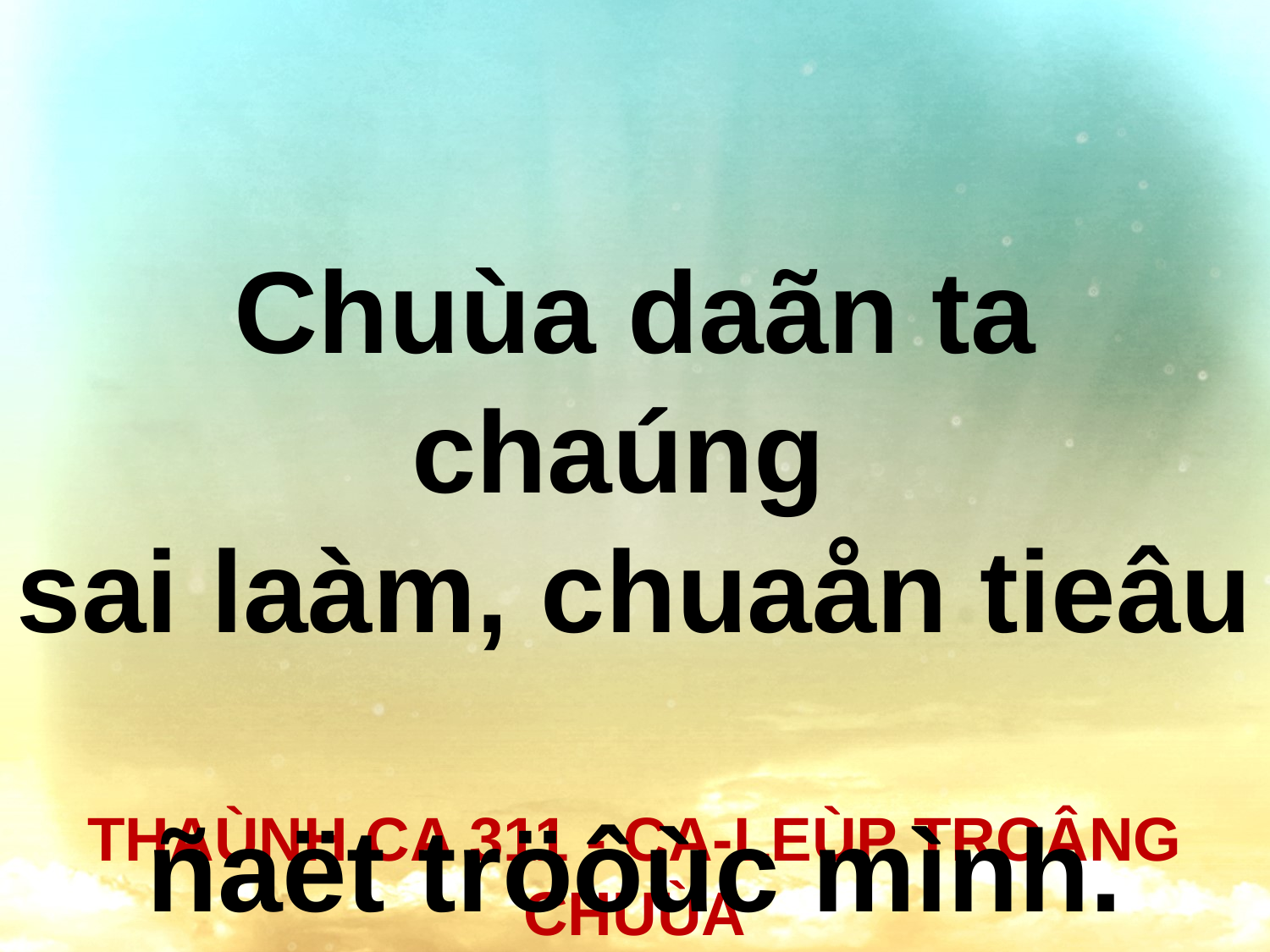

Chuùa daãn ta chaúng
sai laàm, chuaån tieâu
ñaët tröôùc mình.
THAÙNH CA 311 - CA-LEÙP TROÂNG CHUÙA